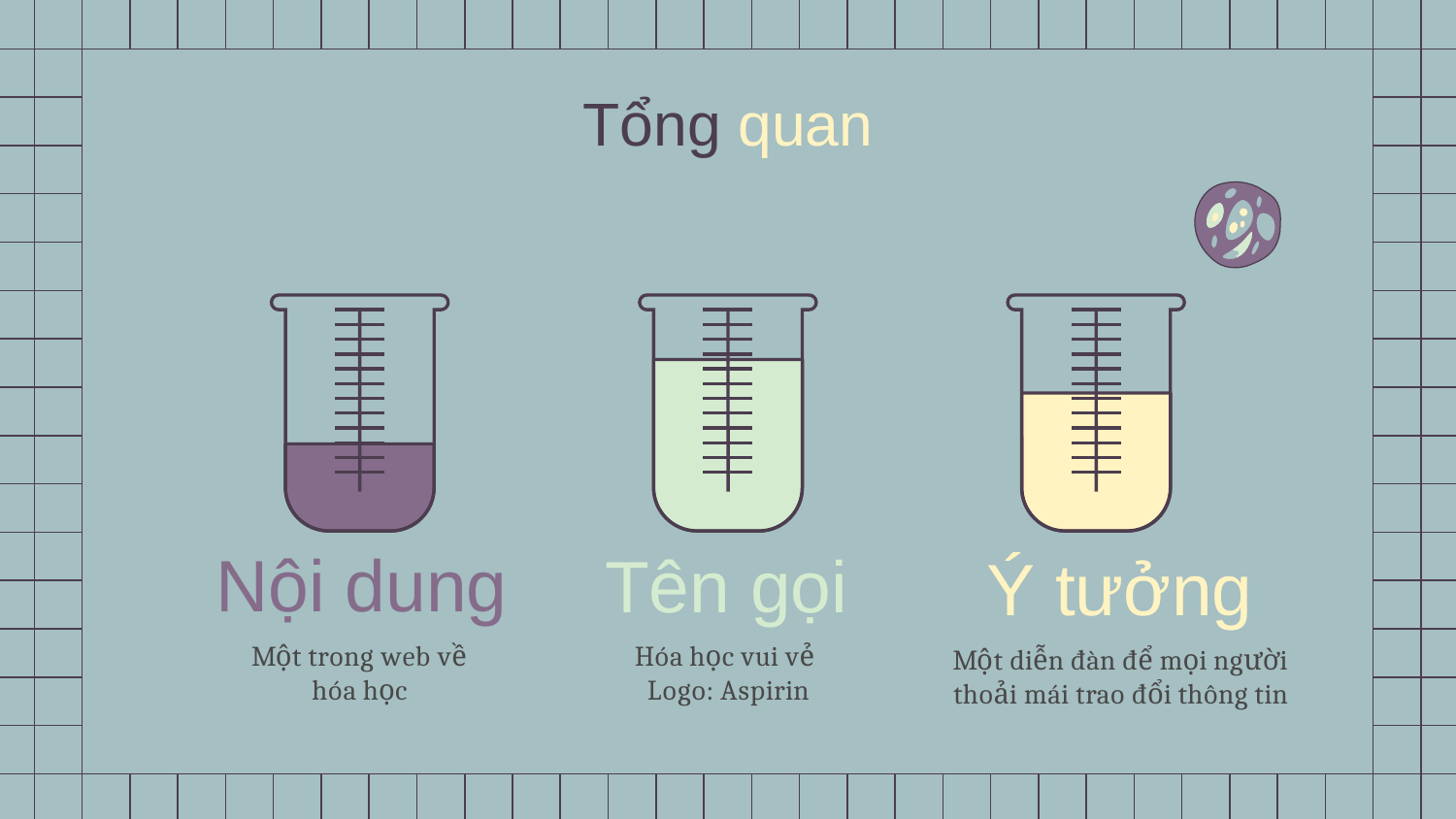

Tổng quan

# Nội dung
Tên gọi
Ý tưởng
Một trong web về hóa học
Hóa học vui vẻ
Logo: Aspirin
Một diễn đàn để mọi người thoải mái trao đổi thông tin